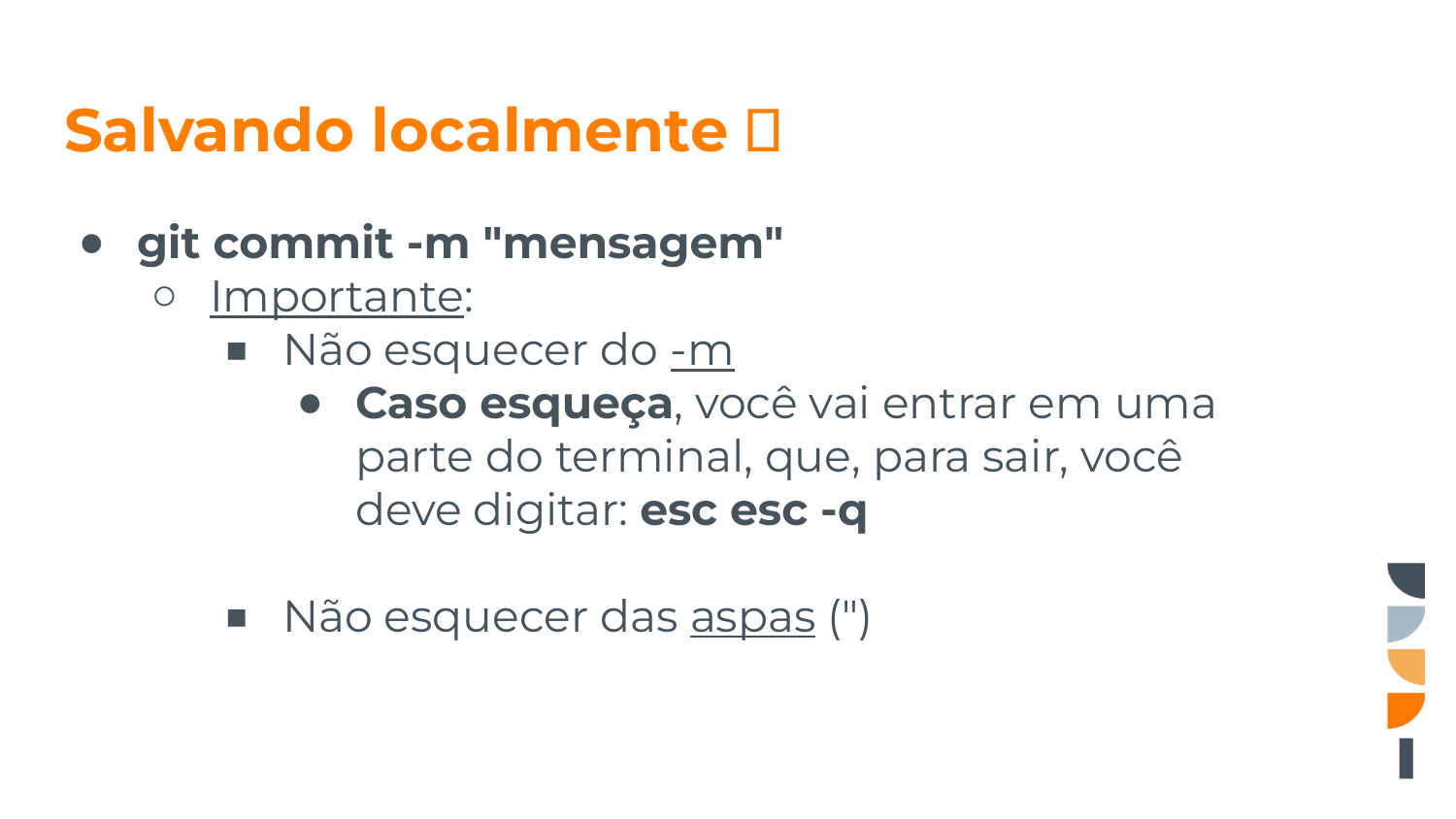

# Salvando localmente 🧩
git commit -m "mensagem"
Importante:
Não esquecer do -m
Caso esqueça, você vai entrar em uma parte do terminal, que, para sair, você deve digitar: esc esc -q

Não esquecer das aspas (")